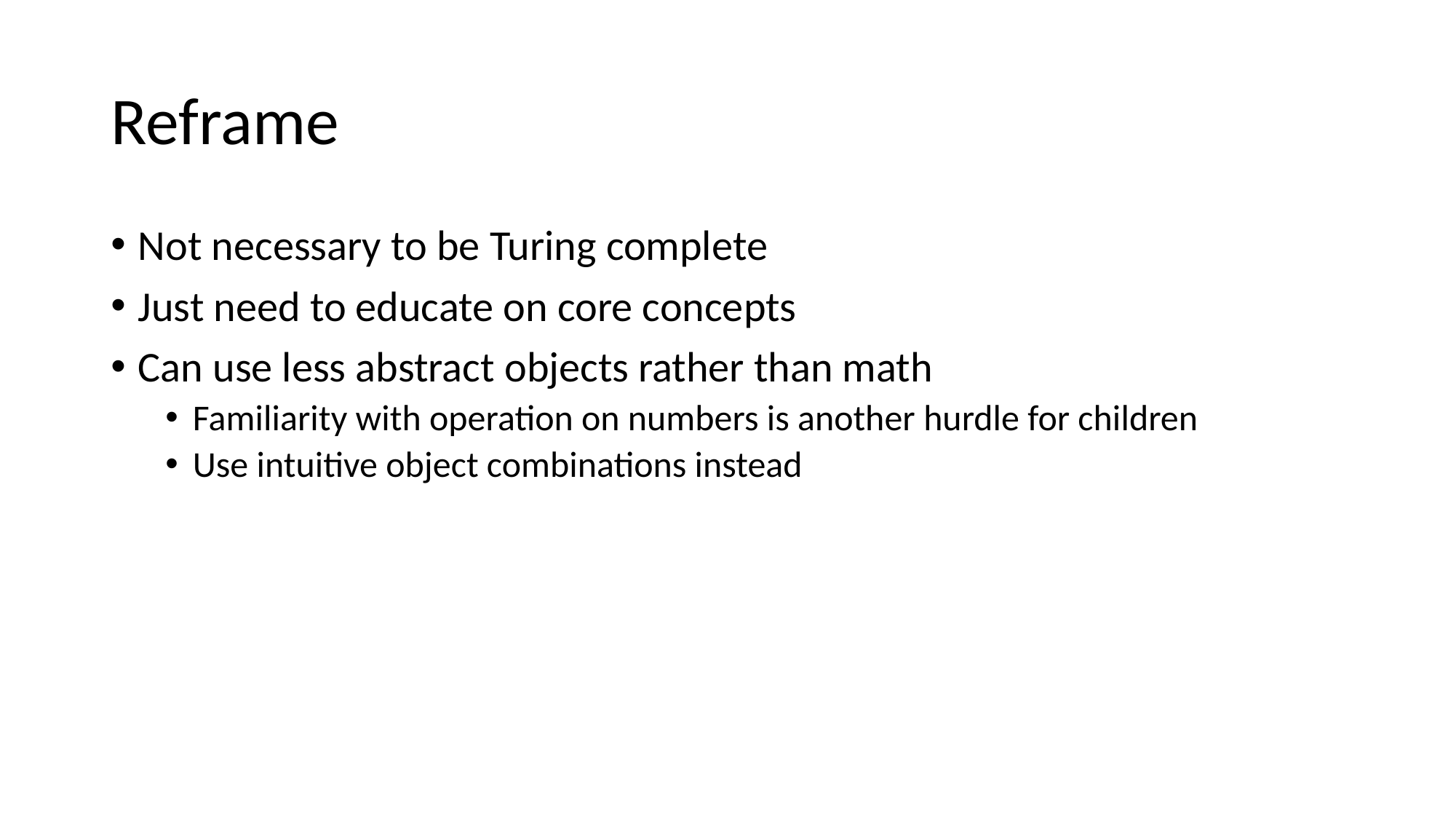

# Reframe
Not necessary to be Turing complete
Just need to educate on core concepts
Can use less abstract objects rather than math
Familiarity with operation on numbers is another hurdle for children
Use intuitive object combinations instead